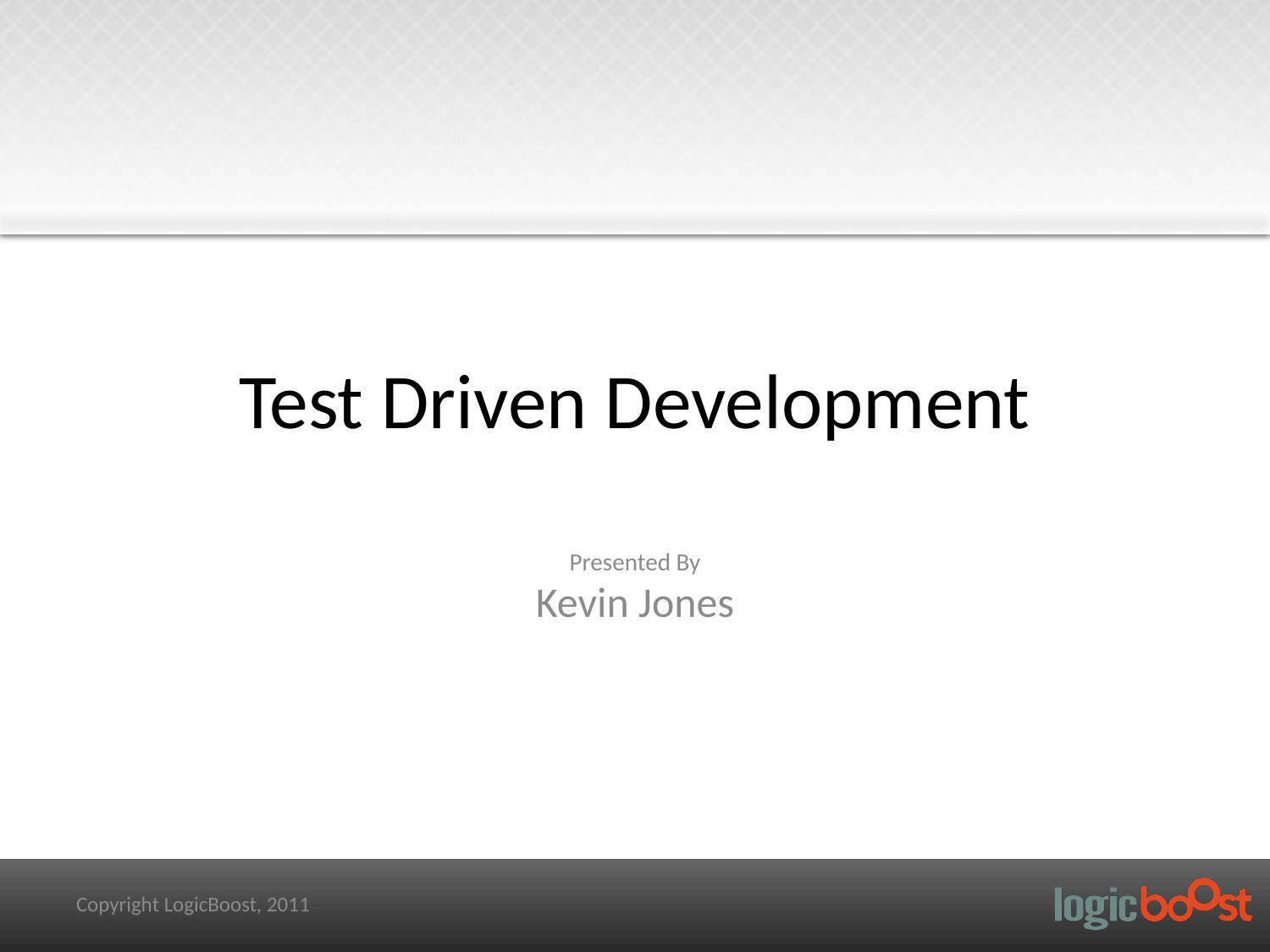

# Test Driven Development
Presented By
Kevin Jones
Copyright LogicBoost, 2011